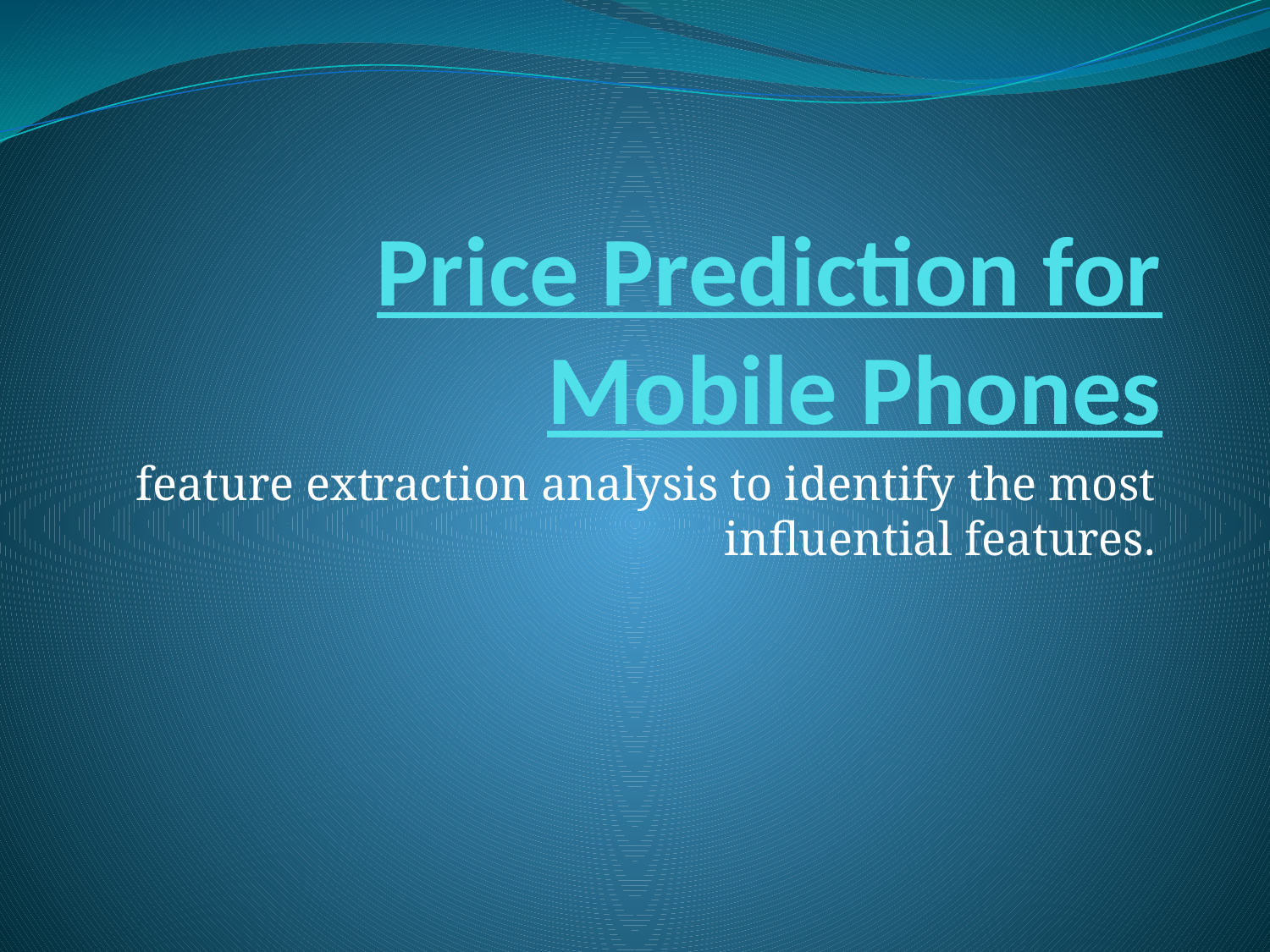

# Price Prediction for Mobile Phones
feature extraction analysis to identify the most influential features.